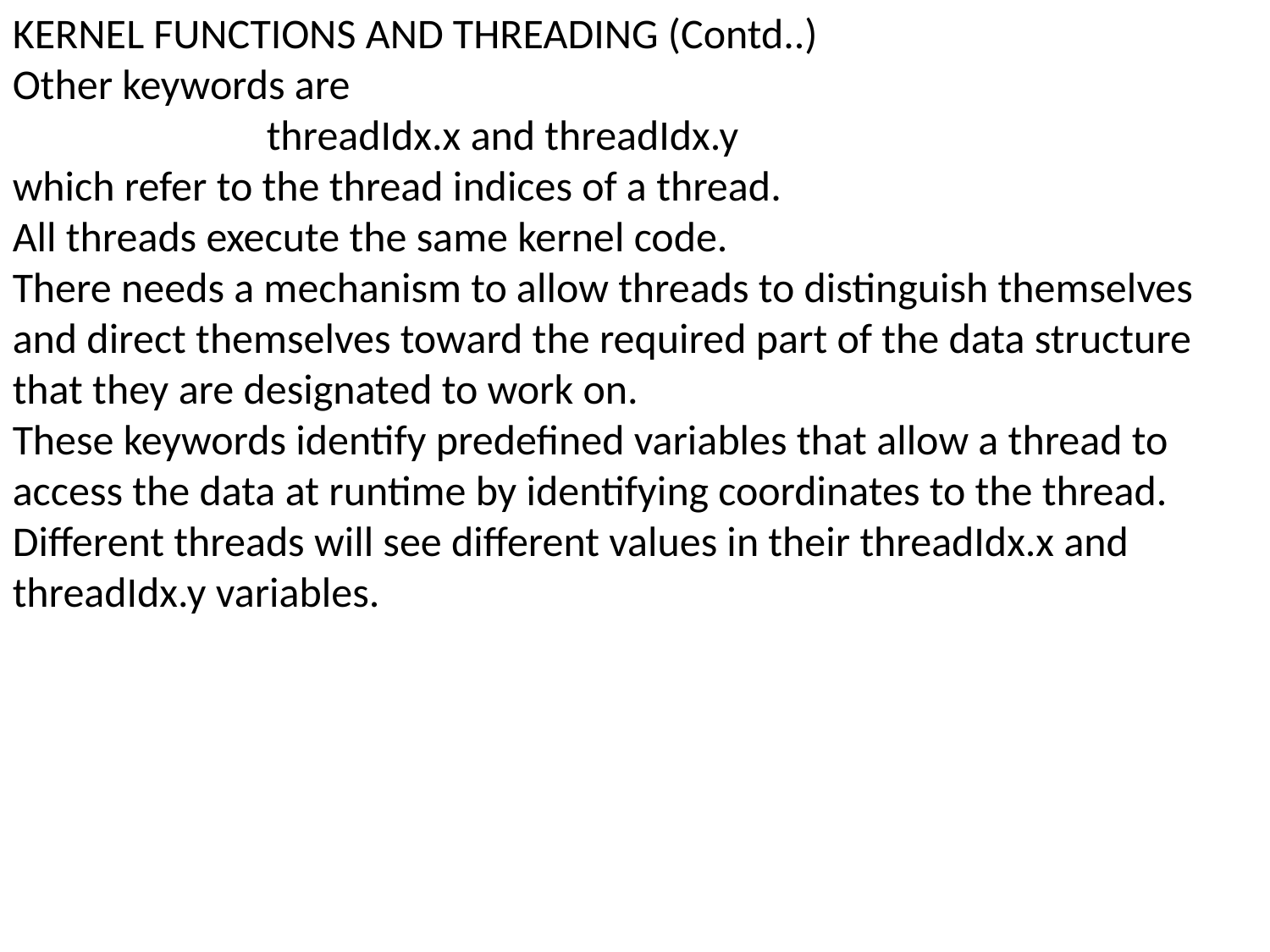

KERNEL FUNCTIONS AND THREADING (Contd..)
Other keywords are
		threadIdx.x and threadIdx.y
which refer to the thread indices of a thread.
All threads execute the same kernel code.
There needs a mechanism to allow threads to distinguish themselves and direct themselves toward the required part of the data structure that they are designated to work on.
These keywords identify predefined variables that allow a thread to access the data at runtime by identifying coordinates to the thread.
Different threads will see different values in their threadIdx.x and threadIdx.y variables.